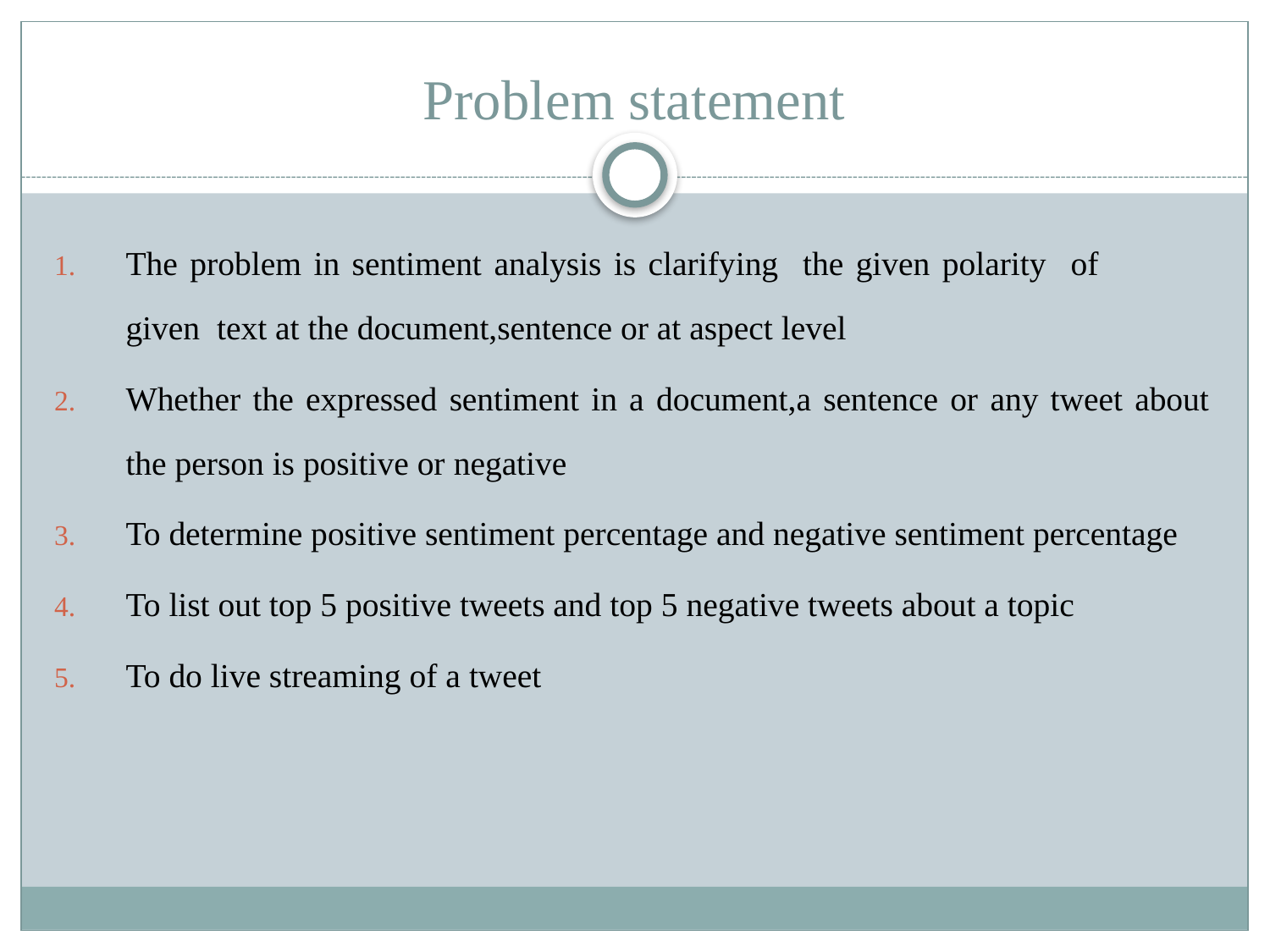

# Problem statement
The problem in sentiment analysis is clarifying  the given polarity  of          given  text at the document,sentence or at aspect level
Whether the expressed sentiment in a document,a sentence or any tweet about the person is positive or negative
To determine positive sentiment percentage and negative sentiment percentage
To list out top 5 positive tweets and top 5 negative tweets about a topic
To do live streaming of a tweet